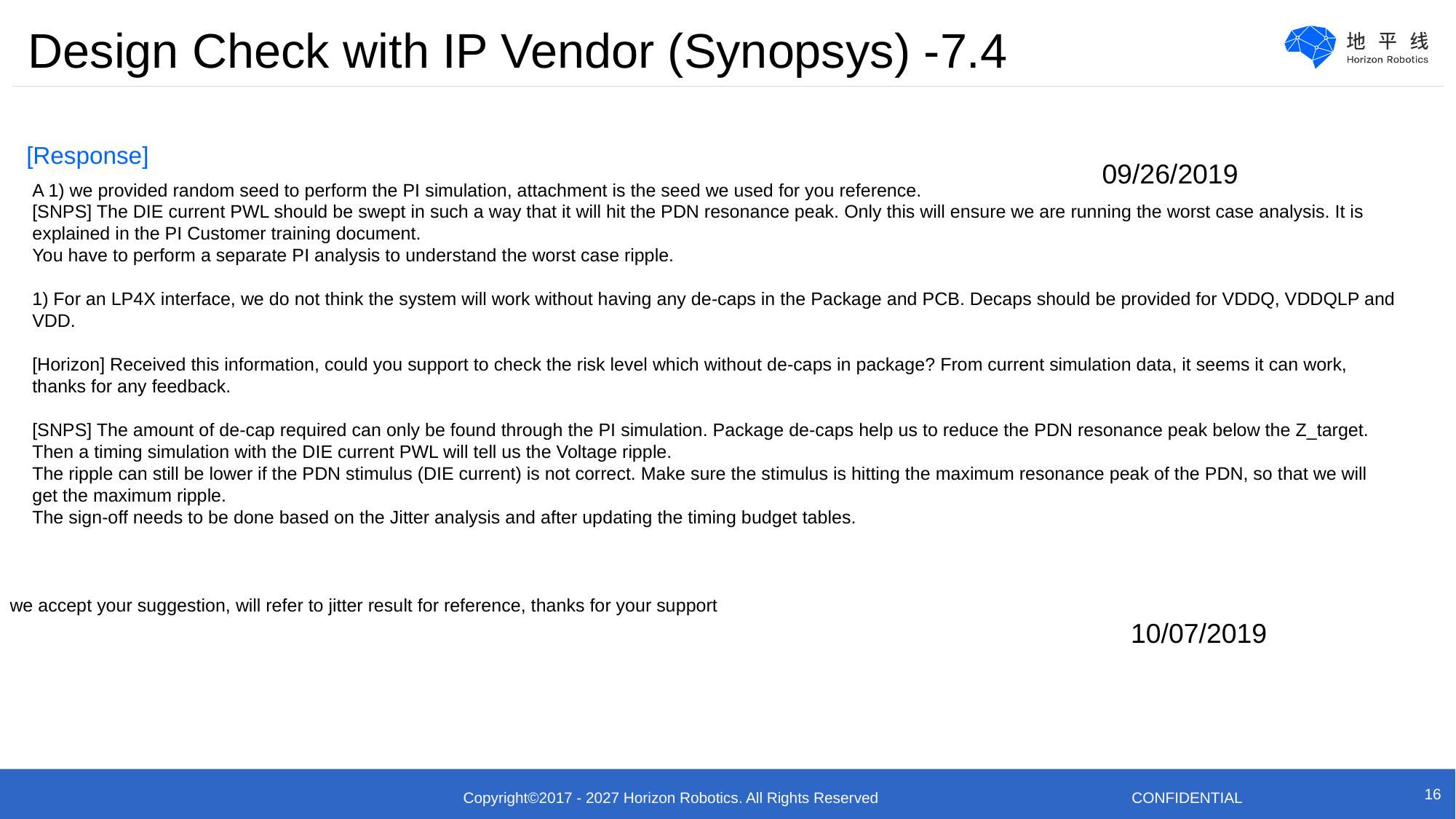

Design Check with IP Vendor (Synopsys) -7.4
[Response]
09/26/2019
A 1) we provided random seed to perform the PI simulation, attachment is the seed we used for you reference.
[SNPS] The DIE current PWL should be swept in such a way that it will hit the PDN resonance peak. Only this will ensure we are running the worst case analysis. It is explained in the PI Customer training document.
You have to perform a separate PI analysis to understand the worst case ripple.
1) For an LP4X interface, we do not think the system will work without having any de-caps in the Package and PCB. Decaps should be provided for VDDQ, VDDQLP and VDD.
[Horizon] Received this information, could you support to check the risk level which without de-caps in package? From current simulation data, it seems it can work, thanks for any feedback.
[SNPS] The amount of de-cap required can only be found through the PI simulation. Package de-caps help us to reduce the PDN resonance peak below the Z_target. Then a timing simulation with the DIE current PWL will tell us the Voltage ripple.
The ripple can still be lower if the PDN stimulus (DIE current) is not correct. Make sure the stimulus is hitting the maximum resonance peak of the PDN, so that we will get the maximum ripple.
The sign-off needs to be done based on the Jitter analysis and after updating the timing budget tables.
we accept your suggestion, will refer to jitter result for reference, thanks for your support
10/07/2019
16